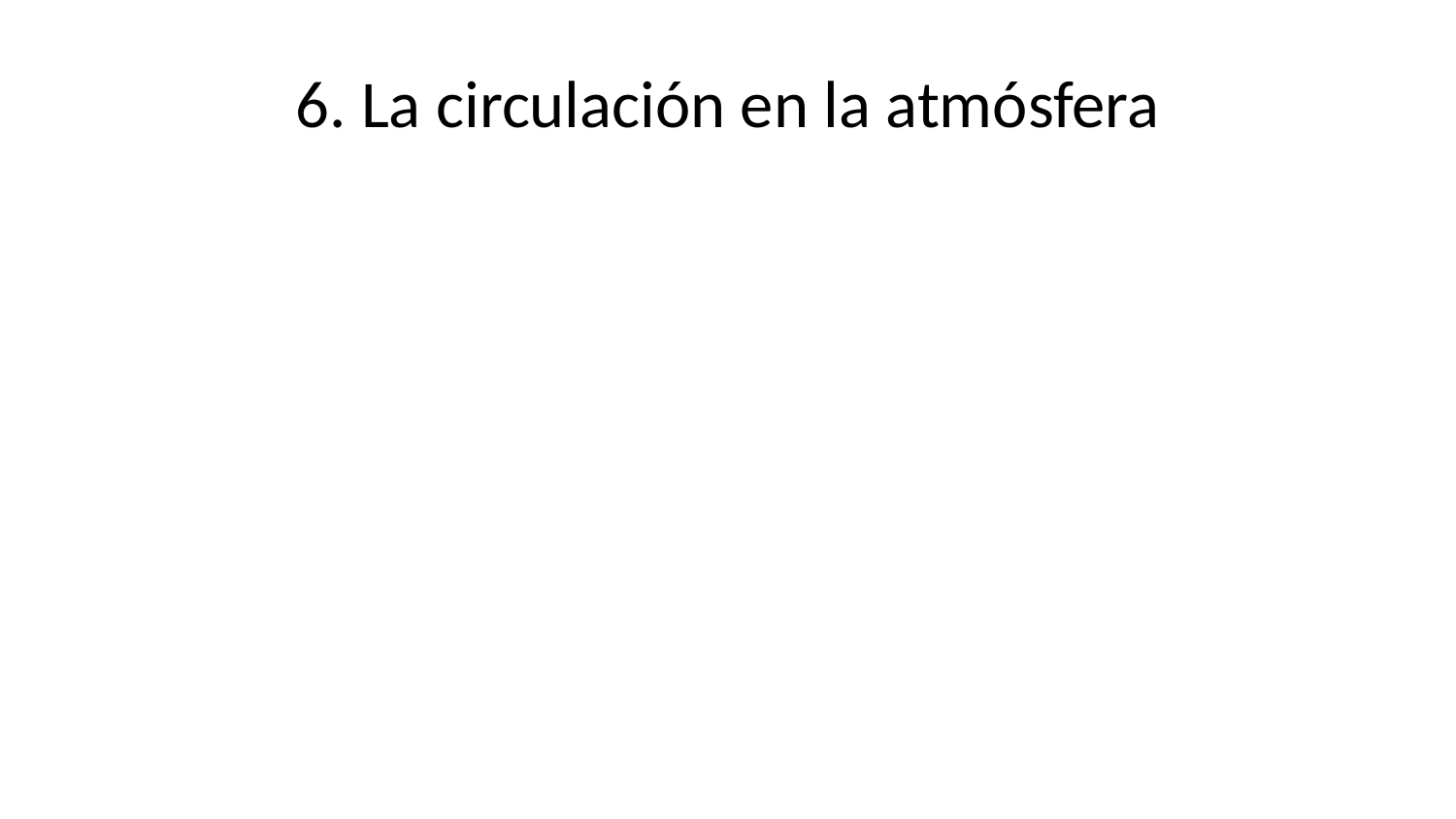

# 6. La circulación en la atmósfera